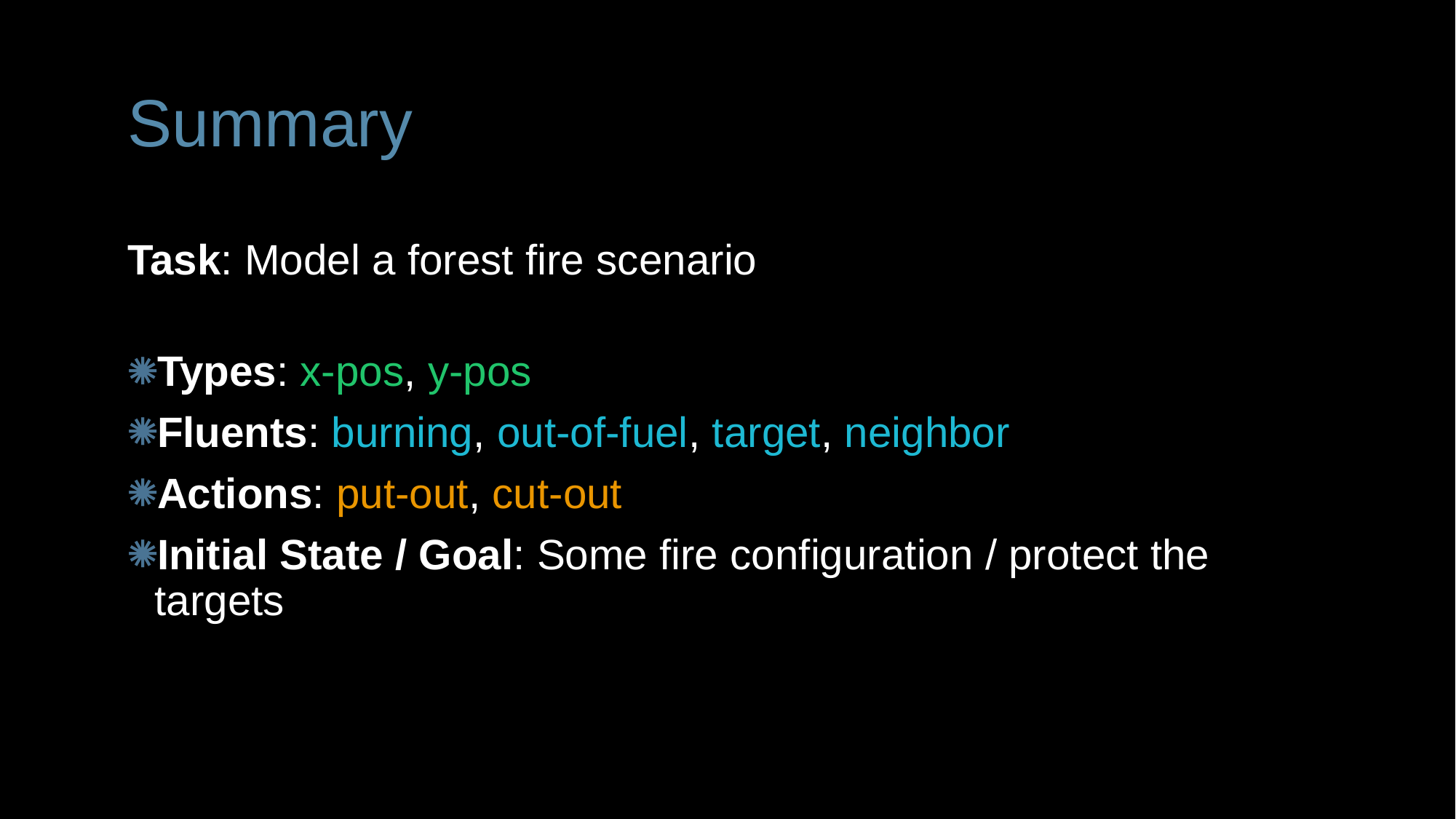

# Summary
Task: Model a forest fire scenario
Types: x-pos, y-pos
Fluents: burning, out-of-fuel, target, neighbor
Actions: put-out, cut-out
Initial State / Goal: Some fire configuration / protect the targets